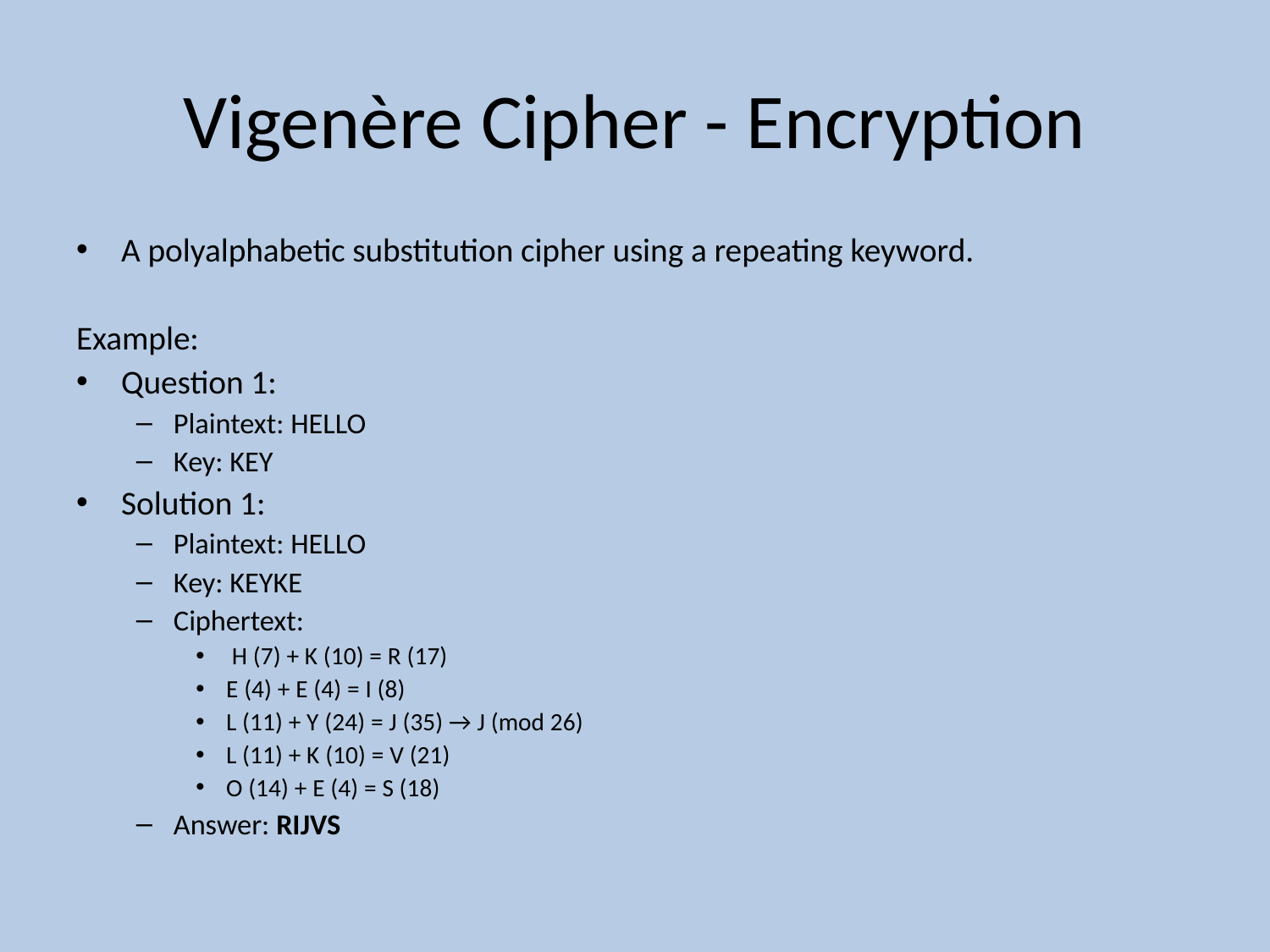

# Vigenère Cipher - Encryption
A polyalphabetic substitution cipher using a repeating keyword.

Example:
Question 1:
Plaintext: HELLO
Key: KEY
Solution 1:
Plaintext: HELLO
Key: KEYKE
Ciphertext:
 H (7) + K (10) = R (17)
E (4) + E (4) = I (8)
L (11) + Y (24) = J (35) → J (mod 26)
L (11) + K (10) = V (21)
O (14) + E (4) = S (18)
Answer: RIJVS